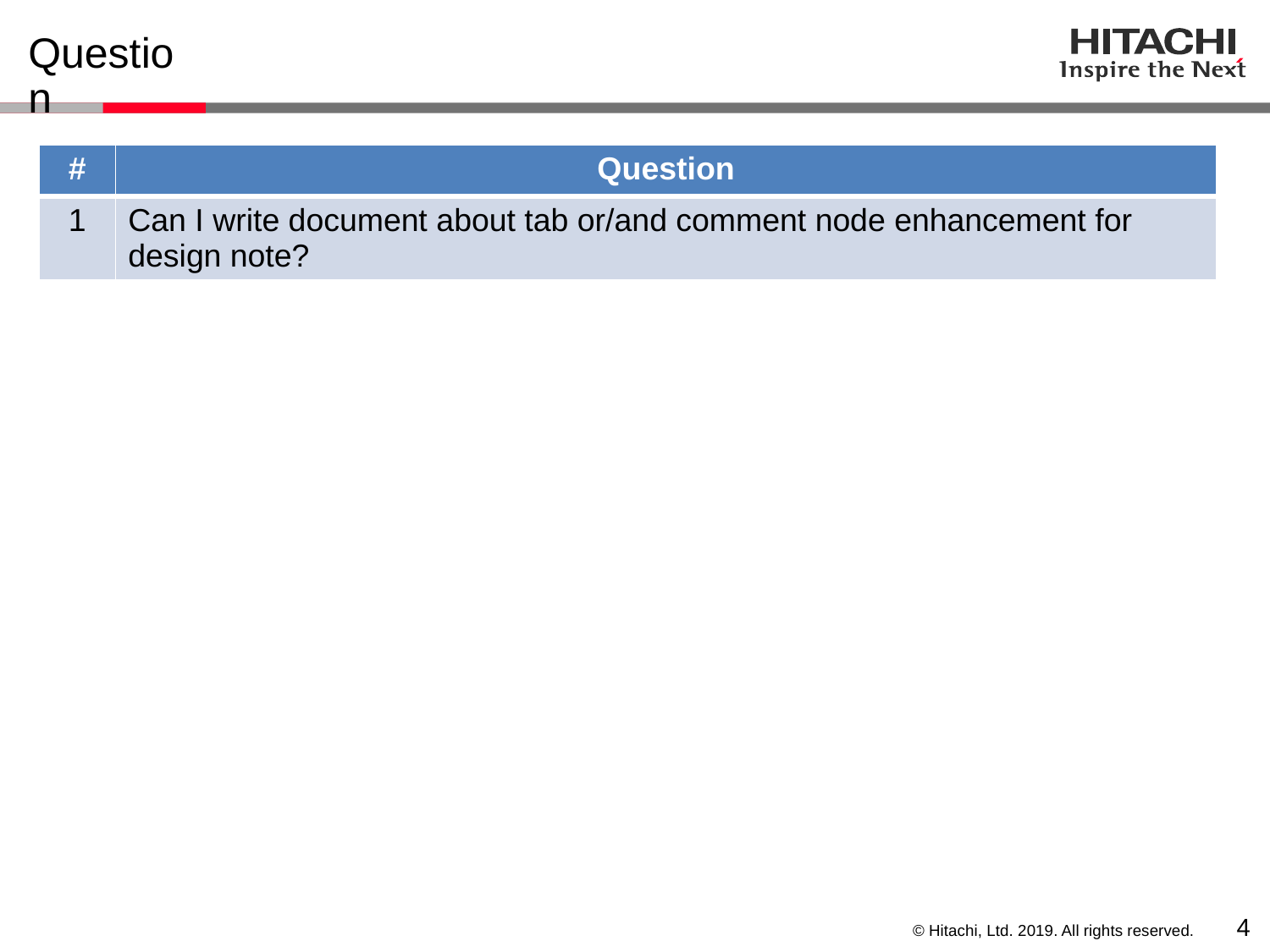

# Question
| # | Question |
| --- | --- |
| 1 | Can I write document about tab or/and comment node enhancement for design note? |
4